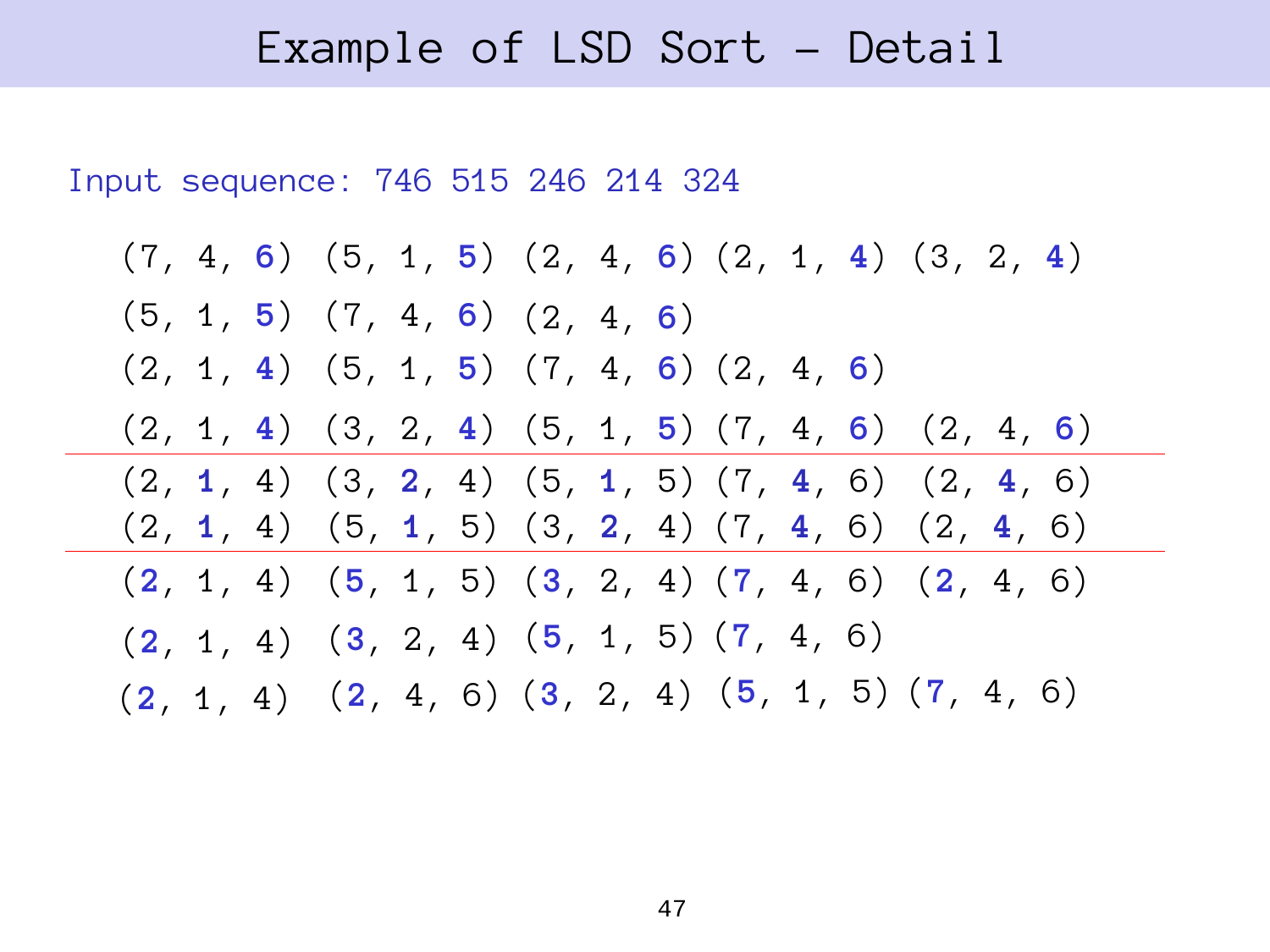

# Example of LSD Sort - Detail
Input sequence: 746 515 246 214 324
(7, 4, 6)
(5, 1, 5)
(2, 4, 6)
(2, 1, 4)
(3, 2, 4)
(5, 1, 5)
(7, 4, 6)
(2, 4, 6)
(2, 1, 4)
(5, 1, 5)
(7, 4, 6)
(2, 4, 6)
(2, 1, 4)
(3, 2, 4)
(5, 1, 5)
(7, 4, 6)
(2, 4, 6)
(2, 1, 4)
(3, 2, 4)
(5, 1, 5)
(7, 4, 6)
(2, 4, 6)
(2, 1, 4)
(5, 1, 5)
(3, 2, 4)
(7, 4, 6)
(2, 4, 6)
(2, 1, 4)
(5, 1, 5)
(3, 2, 4)
(7, 4, 6)
(2, 4, 6)
(7, 4, 6)
(5, 1, 5)
(3, 2, 4)
(2, 1, 4)
(7, 4, 6)
(5, 1, 5)
(3, 2, 4)
(2, 4, 6)
(2, 1, 4)
47